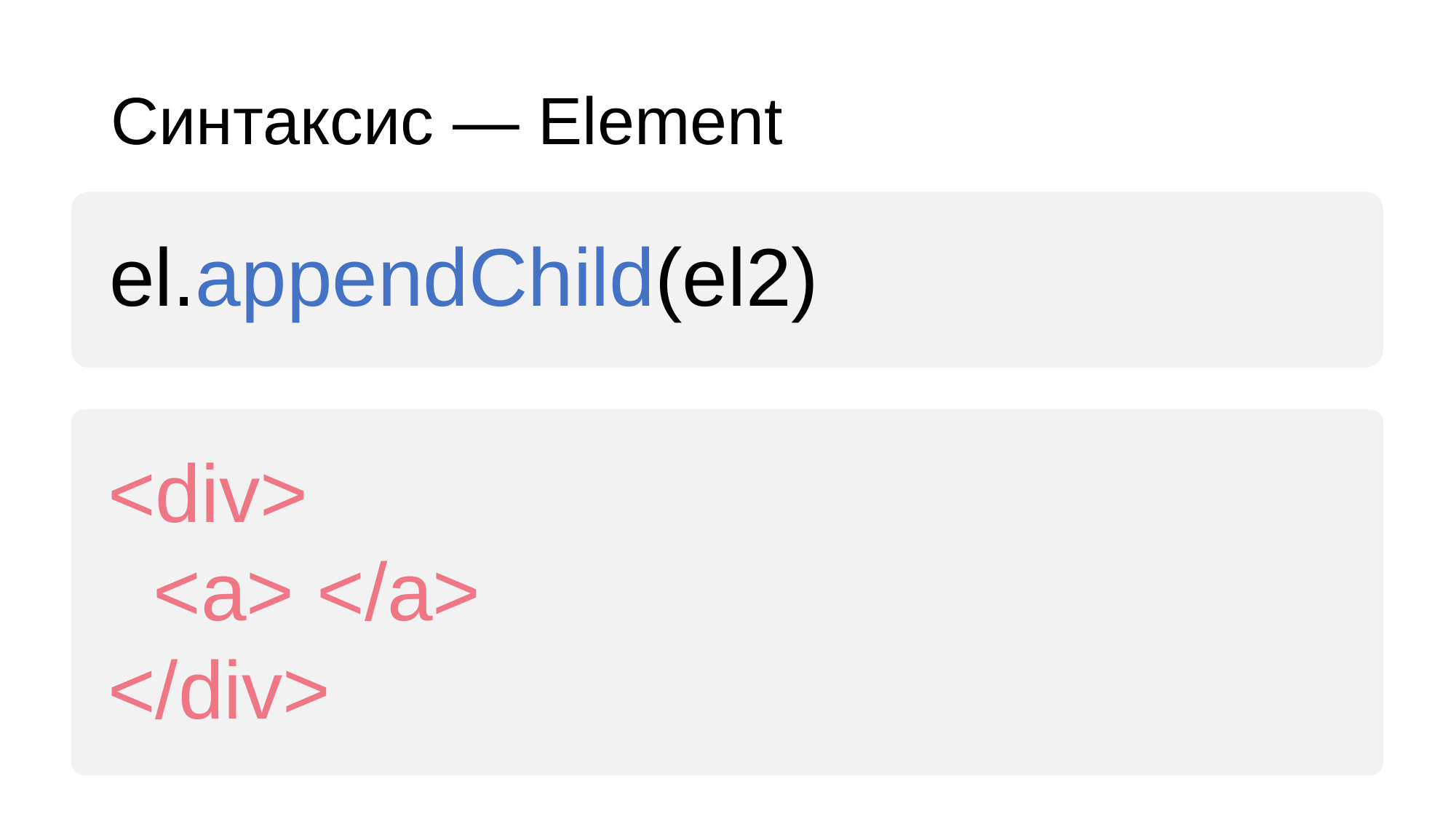

# Синтаксис — Element
el.appendChild(el2)
<div>
  <a> </a>
</div>